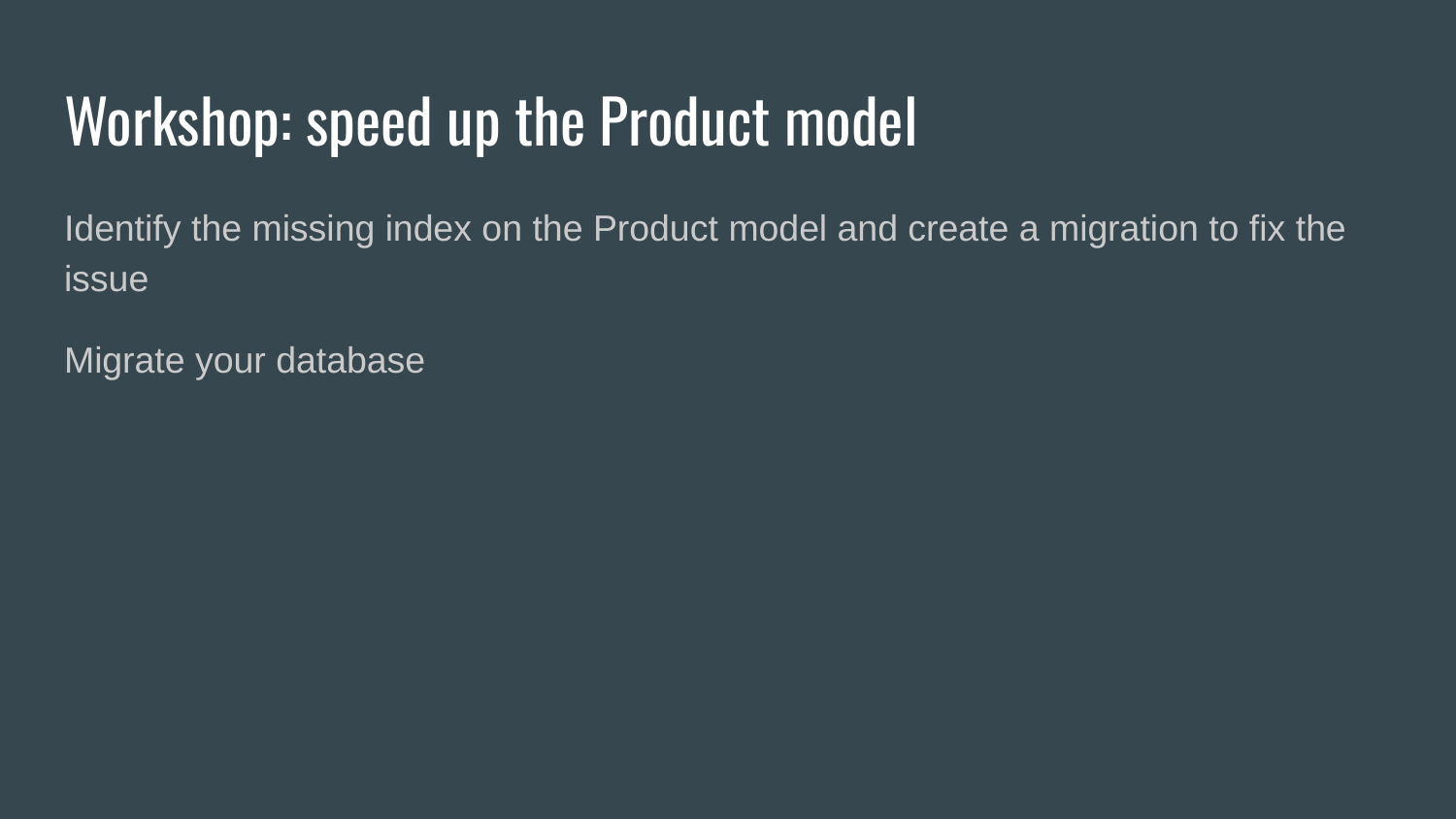

# Workshop: speed up the Product model

Identify the missing index on the Product model and create a migration to fix the issue
Migrate your database